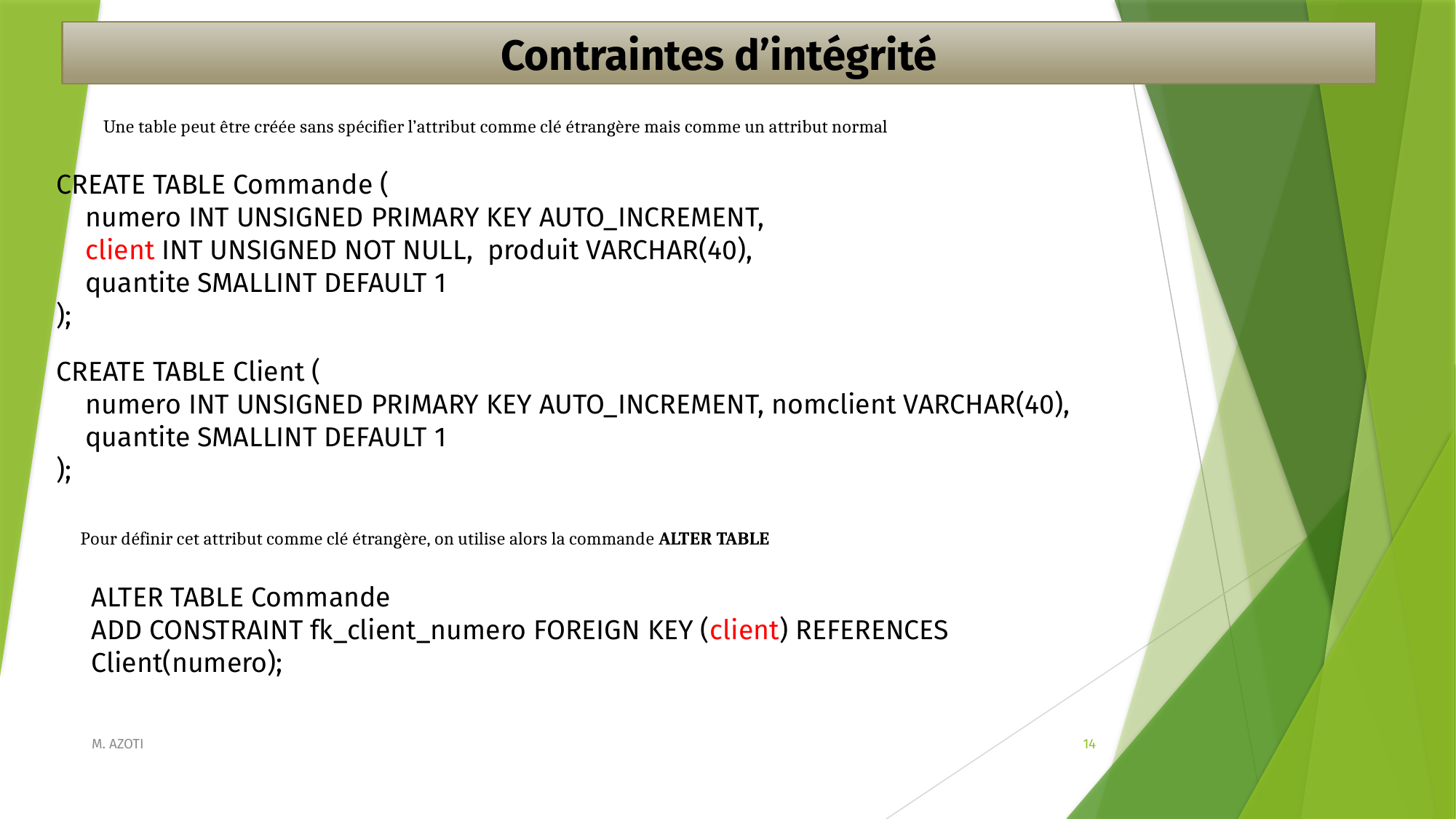

Contraintes d’intégrité
Une table peut être créée sans spécifier l’attribut comme clé étrangère mais comme un attribut normal
CREATE TABLE Commande (
    numero INT UNSIGNED PRIMARY KEY AUTO_INCREMENT,
    client INT UNSIGNED NOT NULL,  produit VARCHAR(40),
    quantite SMALLINT DEFAULT 1
);
CREATE TABLE Client (
    numero INT UNSIGNED PRIMARY KEY AUTO_INCREMENT, nomclient VARCHAR(40),
    quantite SMALLINT DEFAULT 1
);
Pour définir cet attribut comme clé étrangère, on utilise alors la commande ALTER TABLE
ALTER TABLE Commande
ADD CONSTRAINT fk_client_numero FOREIGN KEY (client) REFERENCES Client(numero);
M. AZOTI
14